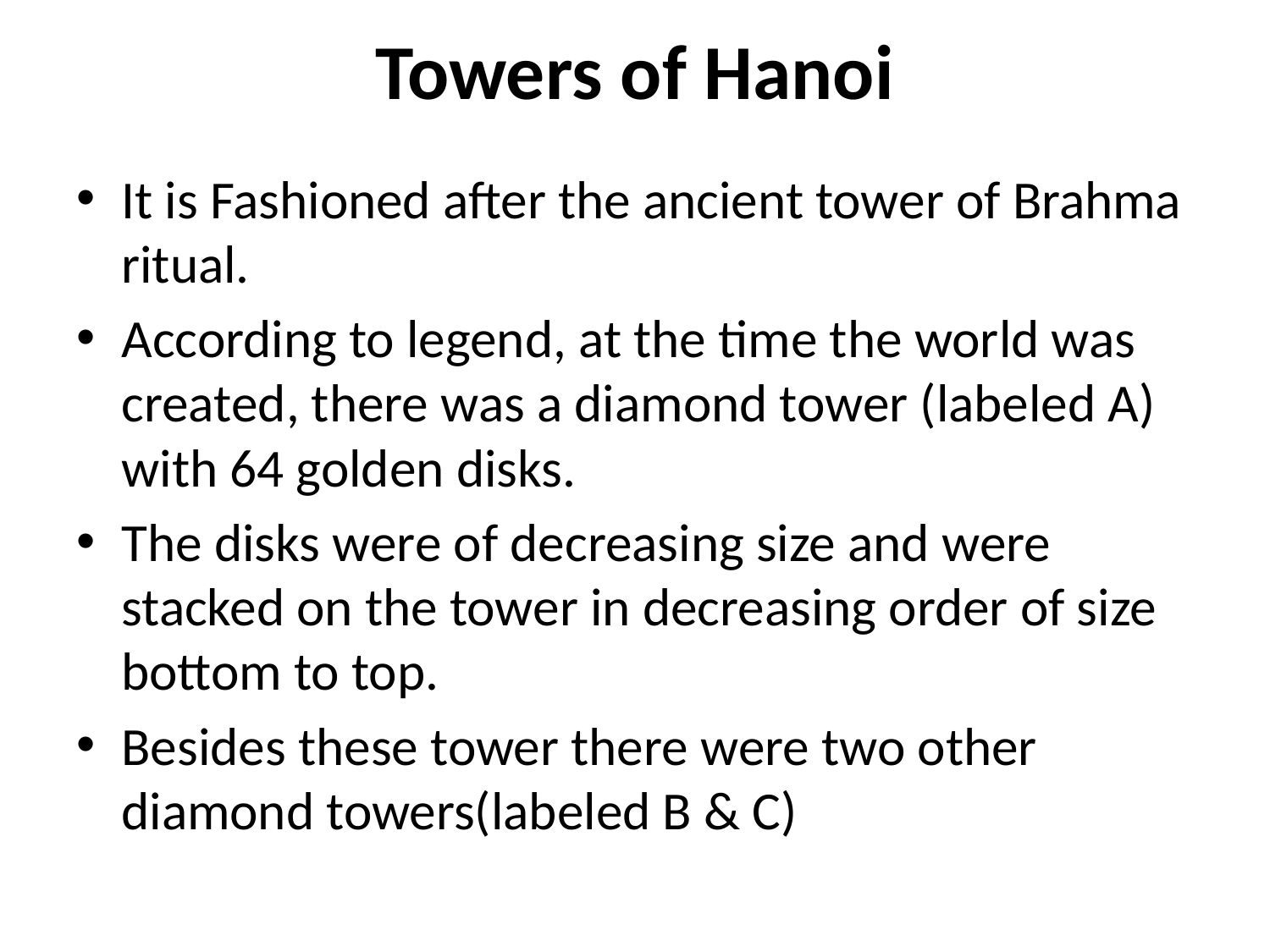

# Towers of Hanoi
It is Fashioned after the ancient tower of Brahma ritual.
According to legend, at the time the world was created, there was a diamond tower (labeled A) with 64 golden disks.
The disks were of decreasing size and were stacked on the tower in decreasing order of size bottom to top.
Besides these tower there were two other diamond towers(labeled B & C)